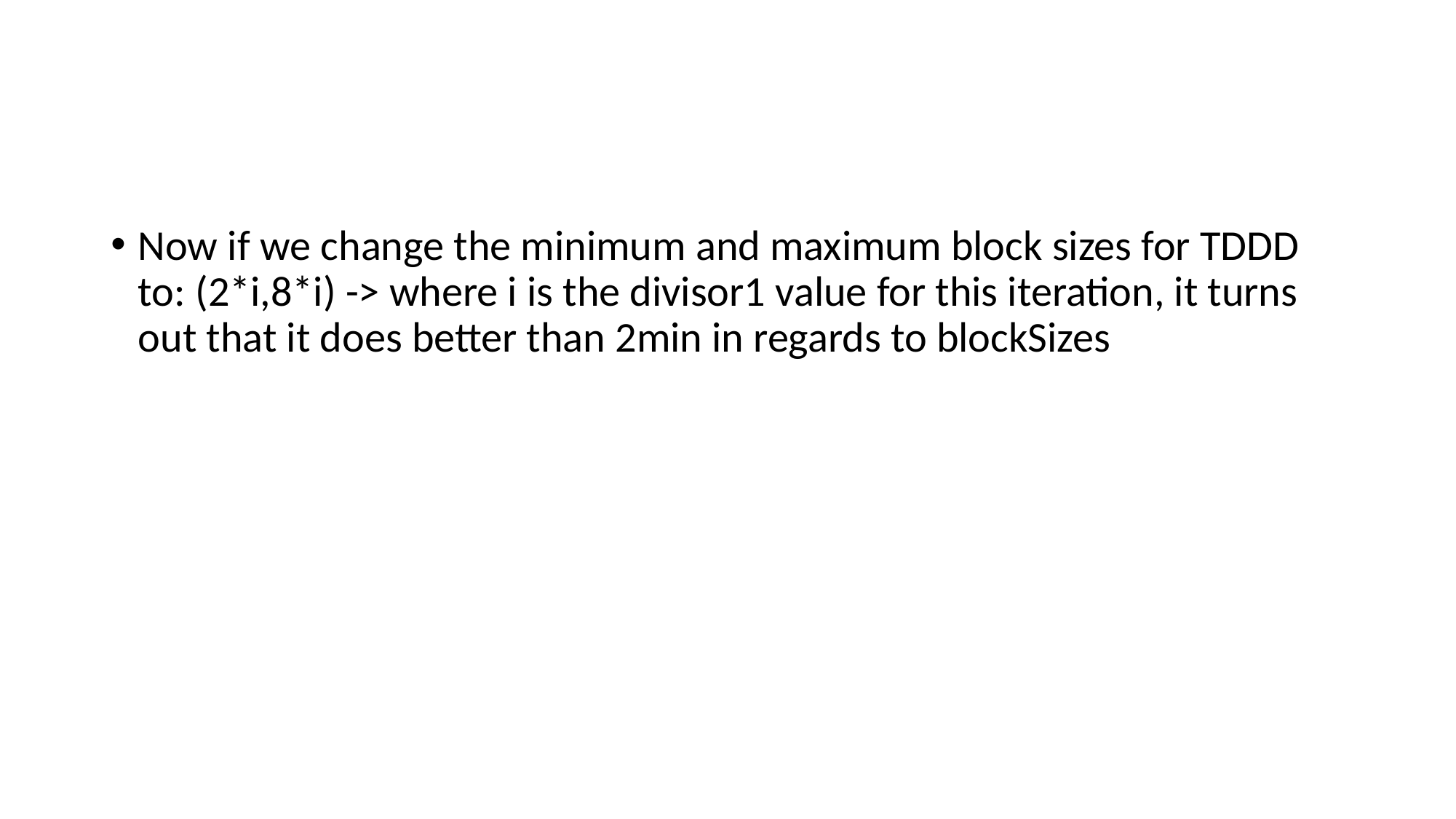

#
Now if we change the minimum and maximum block sizes for TDDD to: (2*i,8*i) -> where i is the divisor1 value for this iteration, it turns out that it does better than 2min in regards to blockSizes